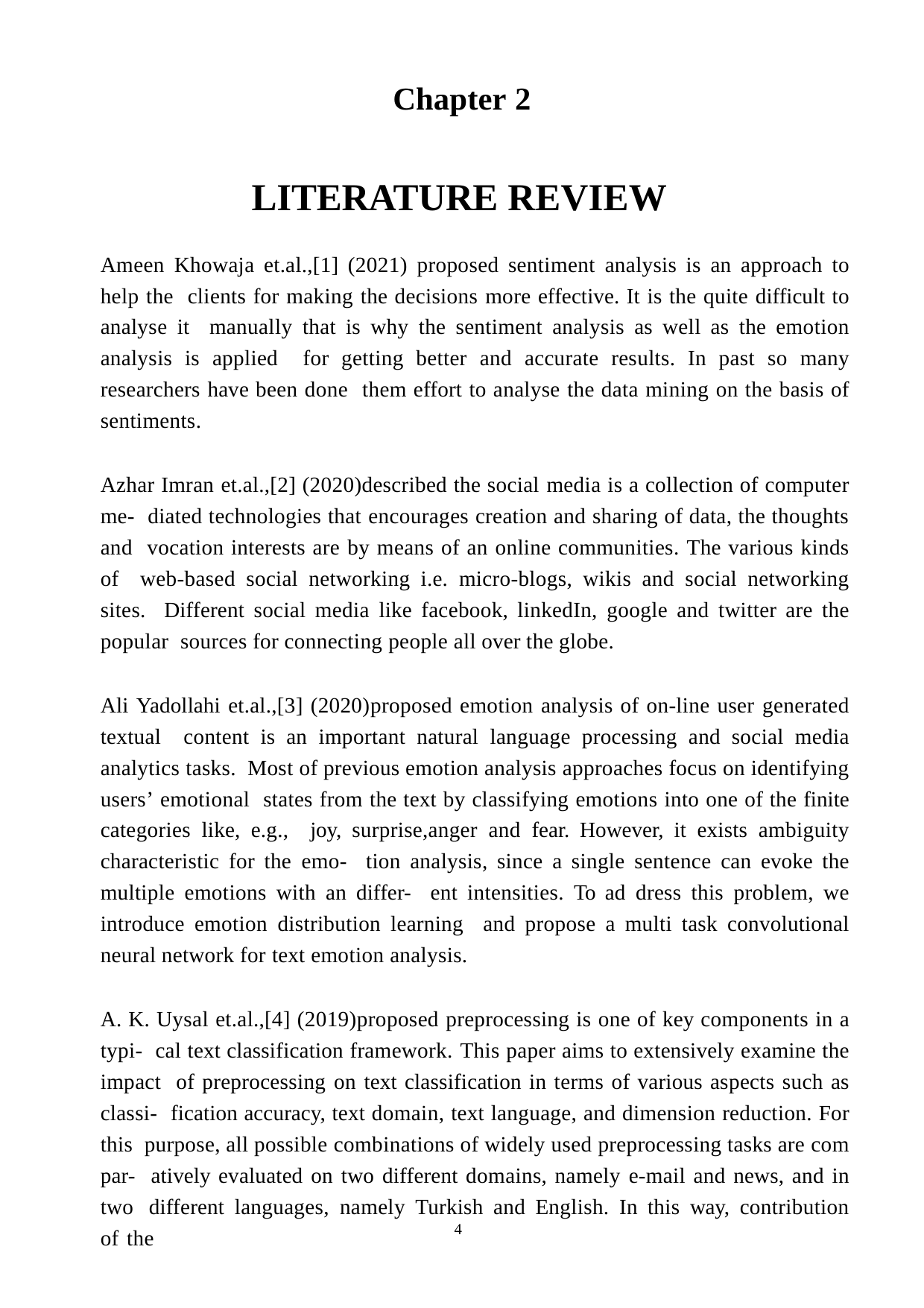

Chapter 2
# LITERATURE REVIEW
Ameen Khowaja et.al.,[1] (2021) proposed sentiment analysis is an approach to help the  clients for making the decisions more effective. It is the quite difficult to analyse it  manually that is why the sentiment analysis as well as the emotion analysis is applied  for getting better and accurate results. In past so many researchers have been done  them effort to analyse the data mining on the basis of sentiments.

Azhar Imran et.al.,[2] (2020)described the social media is a collection of computer me-  diated technologies that encourages creation and sharing of data, the thoughts and  vocation interests are by means of an online communities. The various kinds of  web-based social networking i.e. micro-blogs, wikis and social networking sites.  Different social media like facebook, linkedIn, google and twitter are the popular  sources for connecting people all over the globe.

Ali Yadollahi et.al.,[3] (2020)proposed emotion analysis of on-line user generated textual  content is an important natural language processing and social media analytics tasks.  Most of previous emotion analysis approaches focus on identifying users’ emotional  states from the text by classifying emotions into one of the finite categories like, e.g.,  joy, surprise,anger and fear. However, it exists ambiguity characteristic for the emo-  tion analysis, since a single sentence can evoke the multiple emotions with an differ-  ent intensities. To ad dress this problem, we introduce emotion distribution learning  and propose a multi task convolutional neural network for text emotion analysis.

A. K. Uysal et.al.,[4] (2019)proposed preprocessing is one of key components in a typi-  cal text classification framework. This paper aims to extensively examine the impact  of preprocessing on text classification in terms of various aspects such as classi-  fication accuracy, text domain, text language, and dimension reduction. For this  purpose, all possible combinations of widely used preprocessing tasks are com par-  atively evaluated on two different domains, namely e-mail and news, and in two  different languages, namely Turkish and English. In this way, contribution of the
4